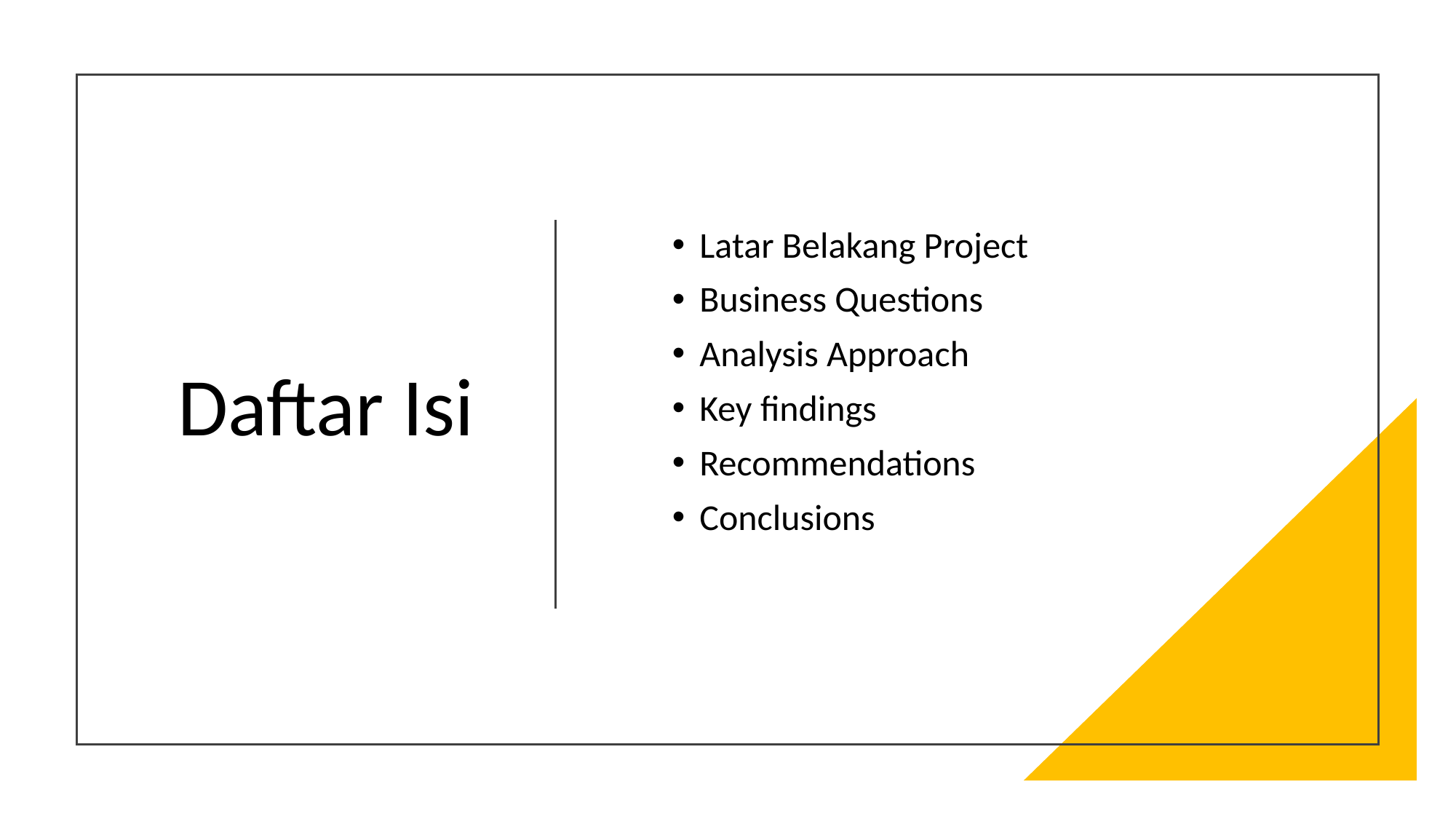

# Daftar Isi
Latar Belakang Project
Business Questions
Analysis Approach
Key findings
Recommendations
Conclusions